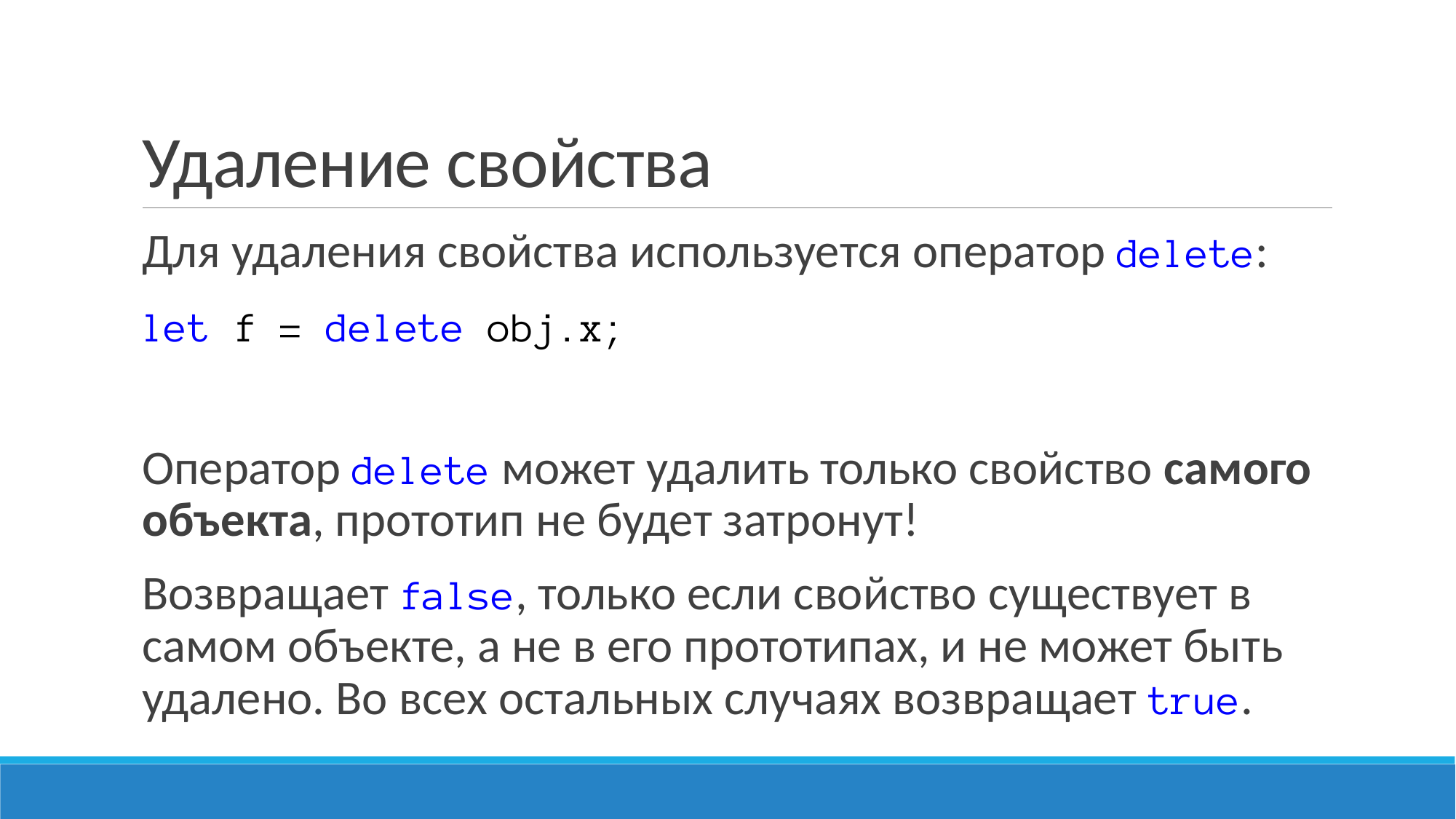

# Удаление свойства
Для удаления свойства используется оператор delete:
let f = delete obj.x;

Оператор delete может удалить только свойство самого объекта, прототип не будет затронут!
Возвращает false, только если свойство существует в самом объекте, а не в его прототипах, и не может быть удалено. Во всех остальных случаях возвращает true.